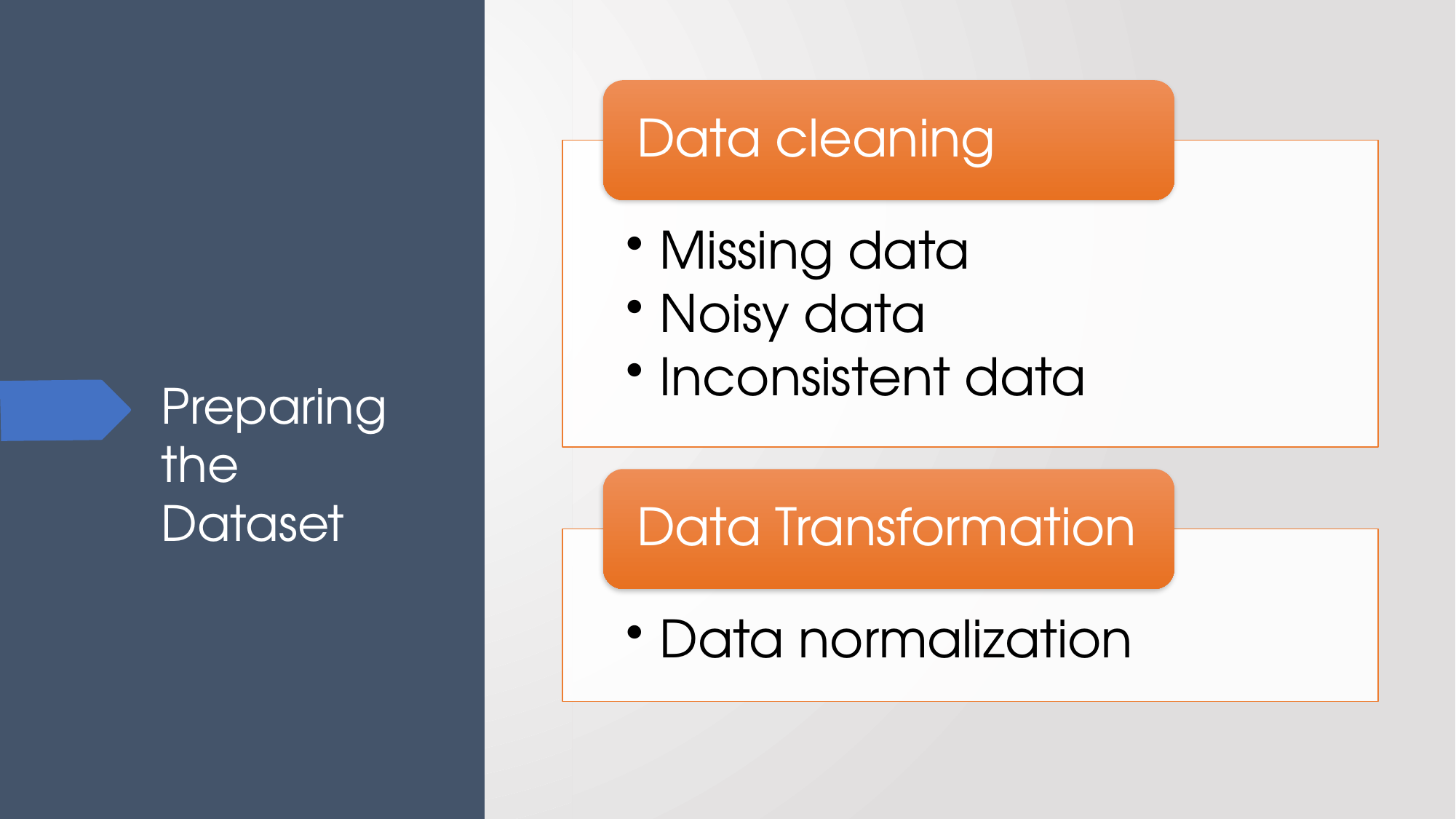

Missing data
Noisy data
Inconsistent data
Data cleaning
Data normalization
Data Transformation
# Preparing the Dataset